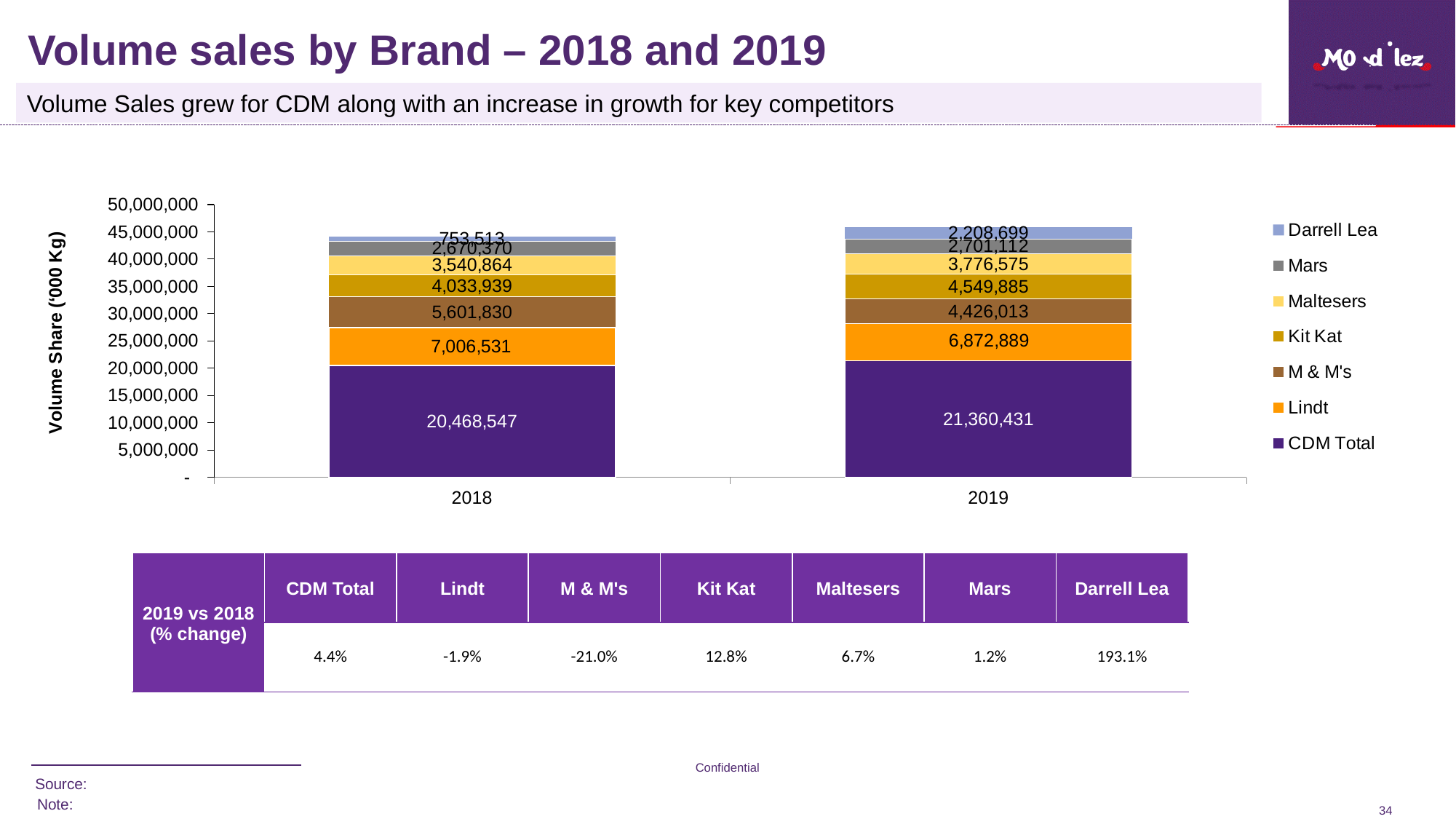

# Volume sales by Brand – 2018 and 2019
Volume Sales grew for CDM along with an increase in growth for key competitors

### Chart

| Category | CDM Total | Lindt | M & M's | Kit Kat | Maltesers | Mars | Darrell Lea |
|---|---|---|---|---|---|---|---|
| 2018 | 20468547.26900002 | 7006530.924000002 | 5601830.2979999995 | 4033938.7820000006 | 3540863.828 | 2670370.299000002 | 753512.6650000002 |
| 2019 | 21360430.687000066 | 6872888.54499998 | 4426012.536200003 | 4549885.107500004 | 3776575.1839999976 | 2701111.8210000014 | 2208698.7600000007 |
| 2019 vs 2018 (% change) | CDM Total | Lindt | M & M's | Kit Kat | Maltesers | Mars | Darrell Lea |
| --- | --- | --- | --- | --- | --- | --- | --- |
|  | 4.4% | -1.9% | -21.0% | 12.8% | 6.7% | 1.2% | 193.1% |
Confidential
Source:

34
Note: